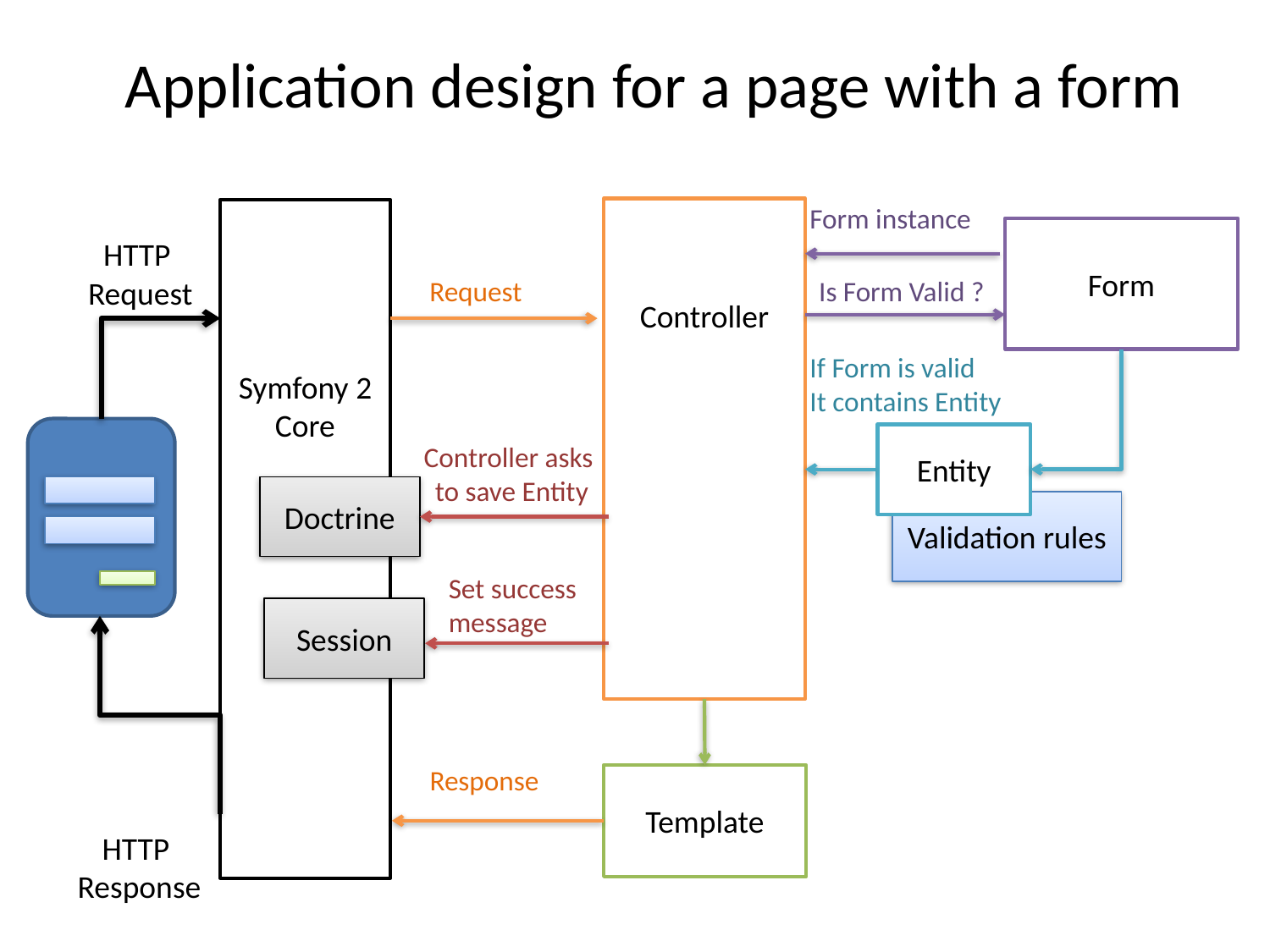

# Application design for a page with a form
Form instance
Controller

Request
Symfony 2 Core

Form
HTTP
Request
Is Form Valid ?
If Form is valid
It contains Entity

Entity
Controller asks
to save Entity
Doctrine
Validation rules
Set success message
Session
Response
Template
HTTP
Response